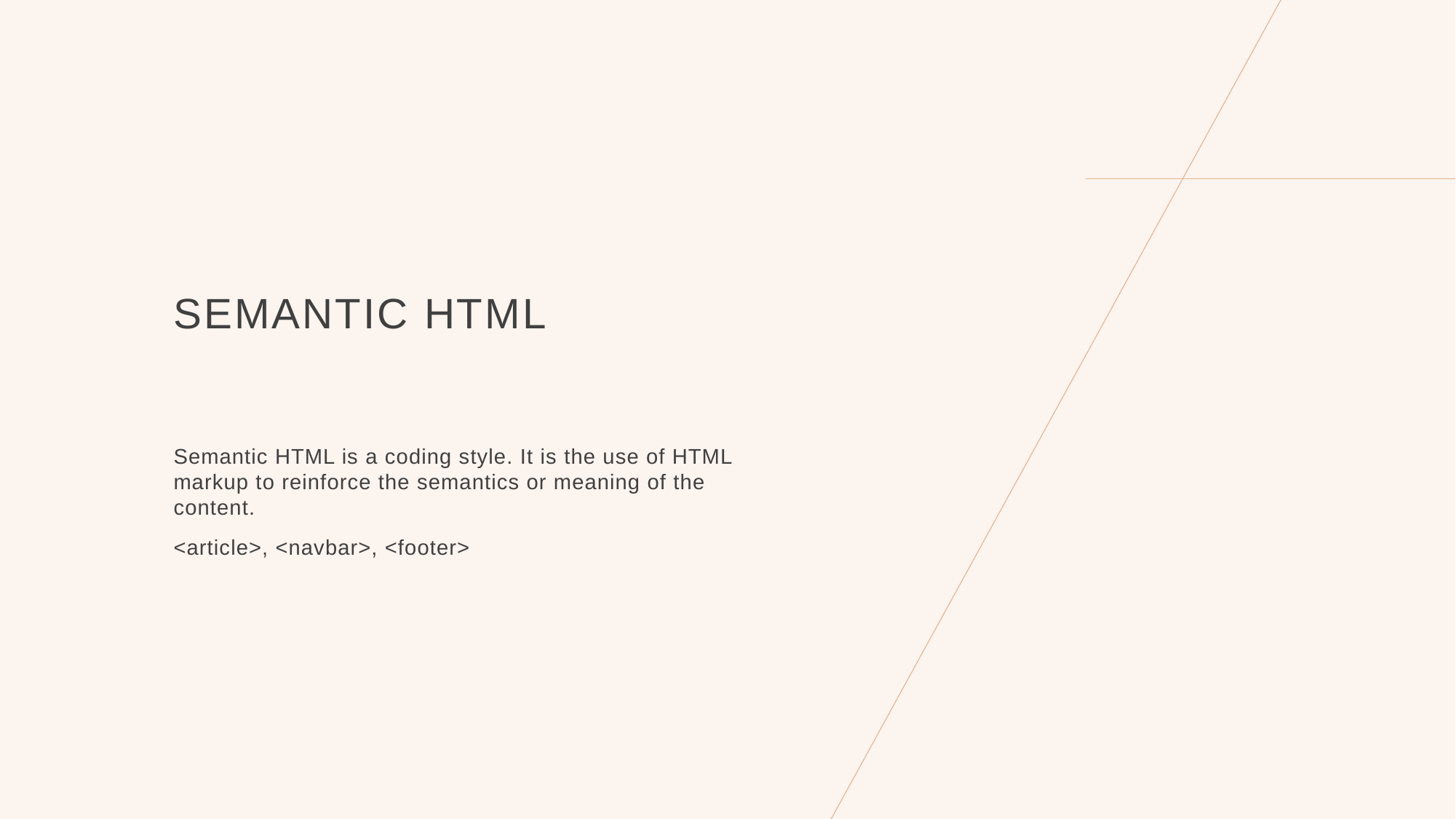

# Semantic html
Semantic HTML is a coding style. It is the use of HTML markup to reinforce the semantics or meaning of the content.
<article>, <navbar>, <footer>